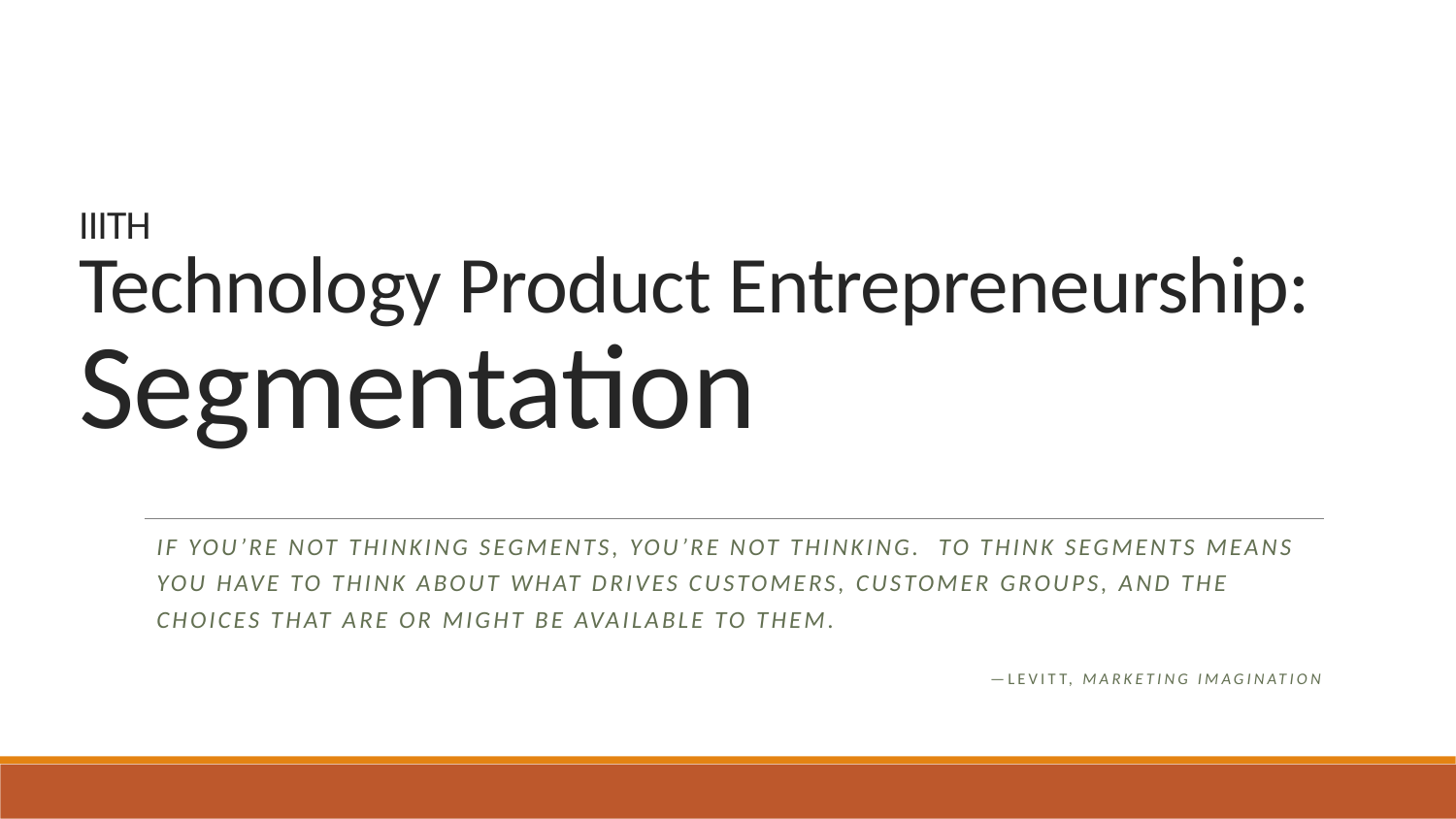

# IIITH Technology Product Entrepreneurship: Segmentation
If you’re not thinking segments, you’re not thinking.  To think segments means you have to think about what drives customers, customer groups, and the choices that are or might be available to them.
—Levitt, Marketing Imagination